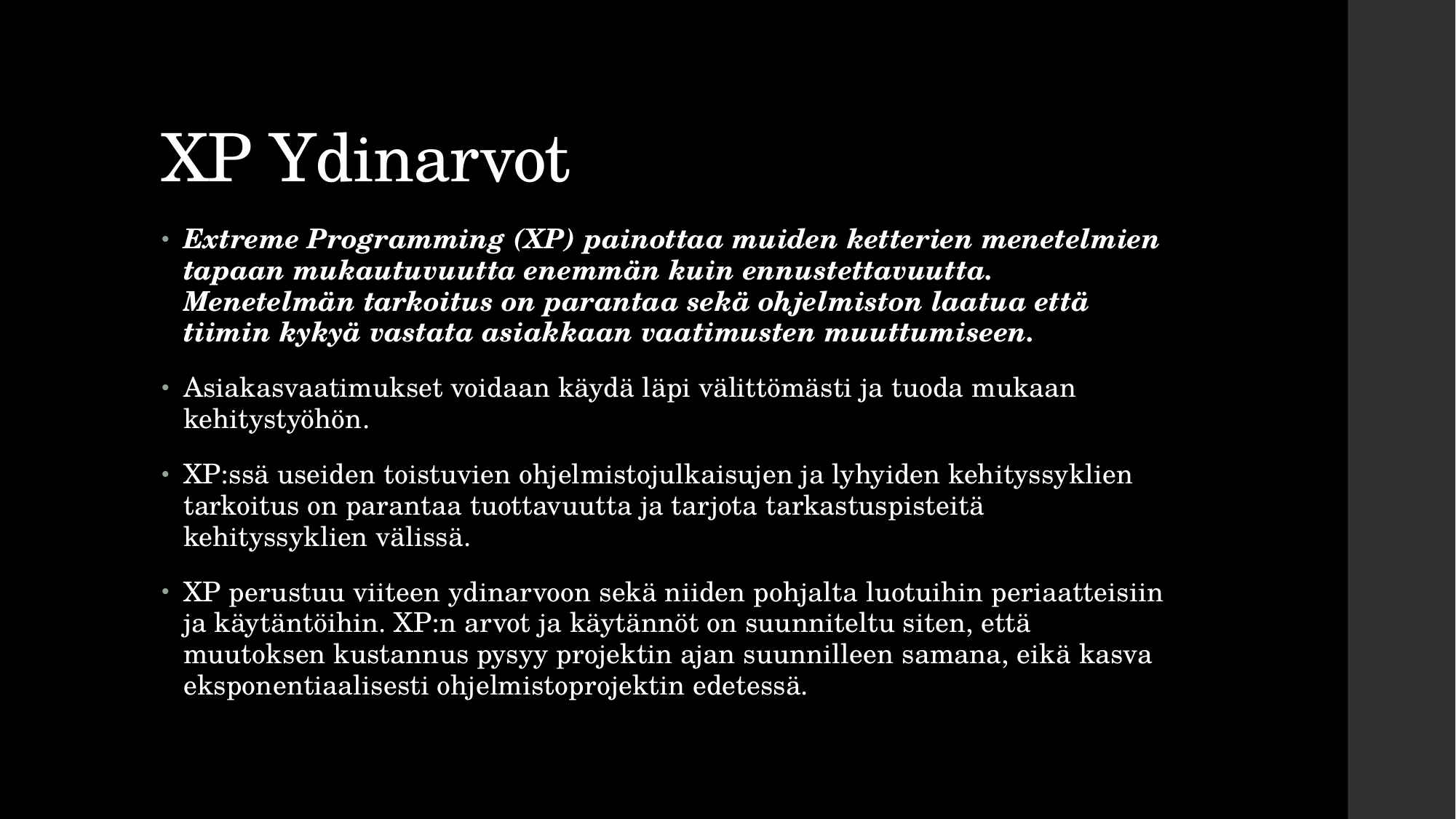

# XP Ydinarvot
Extreme Programming (XP) painottaa muiden ketterien menetelmien tapaan mukautuvuutta enemmän kuin ennustettavuutta. Menetelmän tarkoitus on parantaa sekä ohjelmiston laatua että tiimin kykyä vastata asiakkaan vaatimusten muuttumiseen.
Asiakasvaatimukset voidaan käydä läpi välittömästi ja tuoda mukaan kehitystyöhön.
XP:ssä useiden toistuvien ohjelmistojulkaisujen ja lyhyiden kehityssyklien tarkoitus on parantaa tuottavuutta ja tarjota tarkastuspisteitä kehityssyklien välissä.
XP perustuu viiteen ydinarvoon sekä niiden pohjalta luotuihin periaatteisiin ja käytäntöihin. XP:n arvot ja käytännöt on suunniteltu siten, että muutoksen kustannus pysyy projektin ajan suunnilleen samana, eikä kasva eksponentiaalisesti ohjelmistoprojektin edetessä.